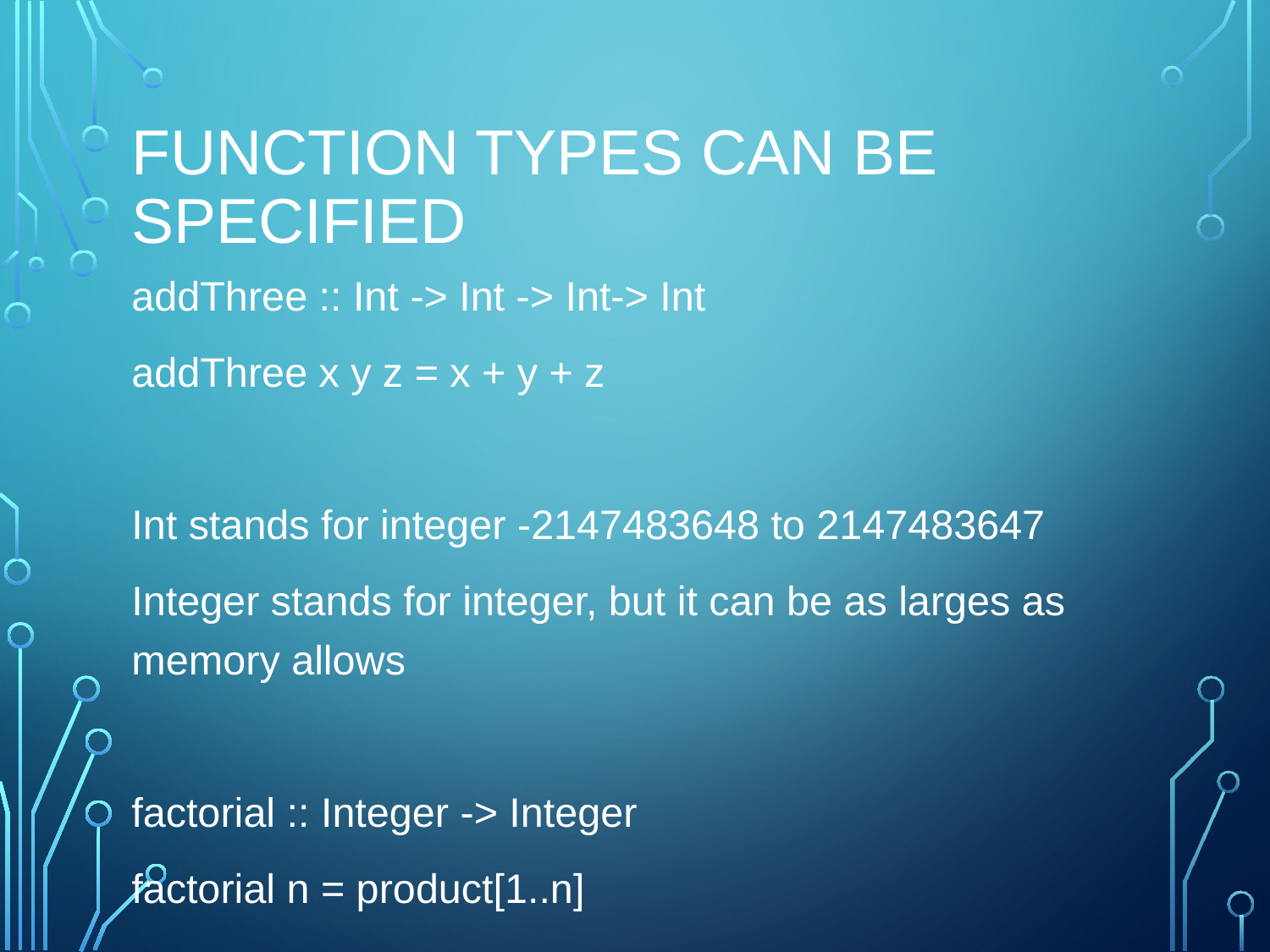

# Function Types can be Specified
addThree :: Int -> Int -> Int-> Int
addThree x y z = x + y + z

Int stands for integer -2147483648 to 2147483647
Integer stands for integer, but it can be as larges as memory allows

factorial :: Integer -> Integer
factorial n = product[1..n]